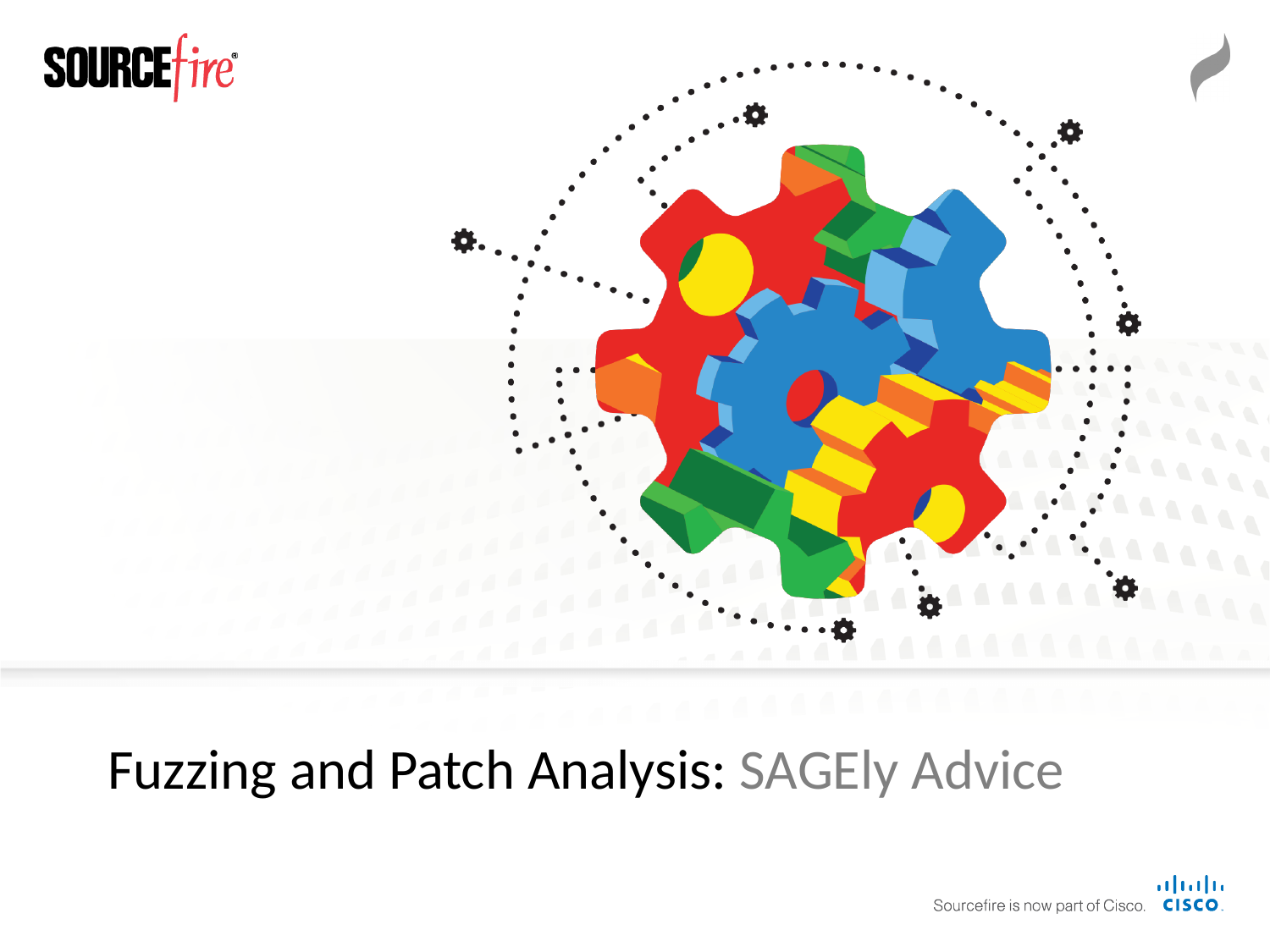

# Fuzzing and Patch Analysis: SAGEly Advice